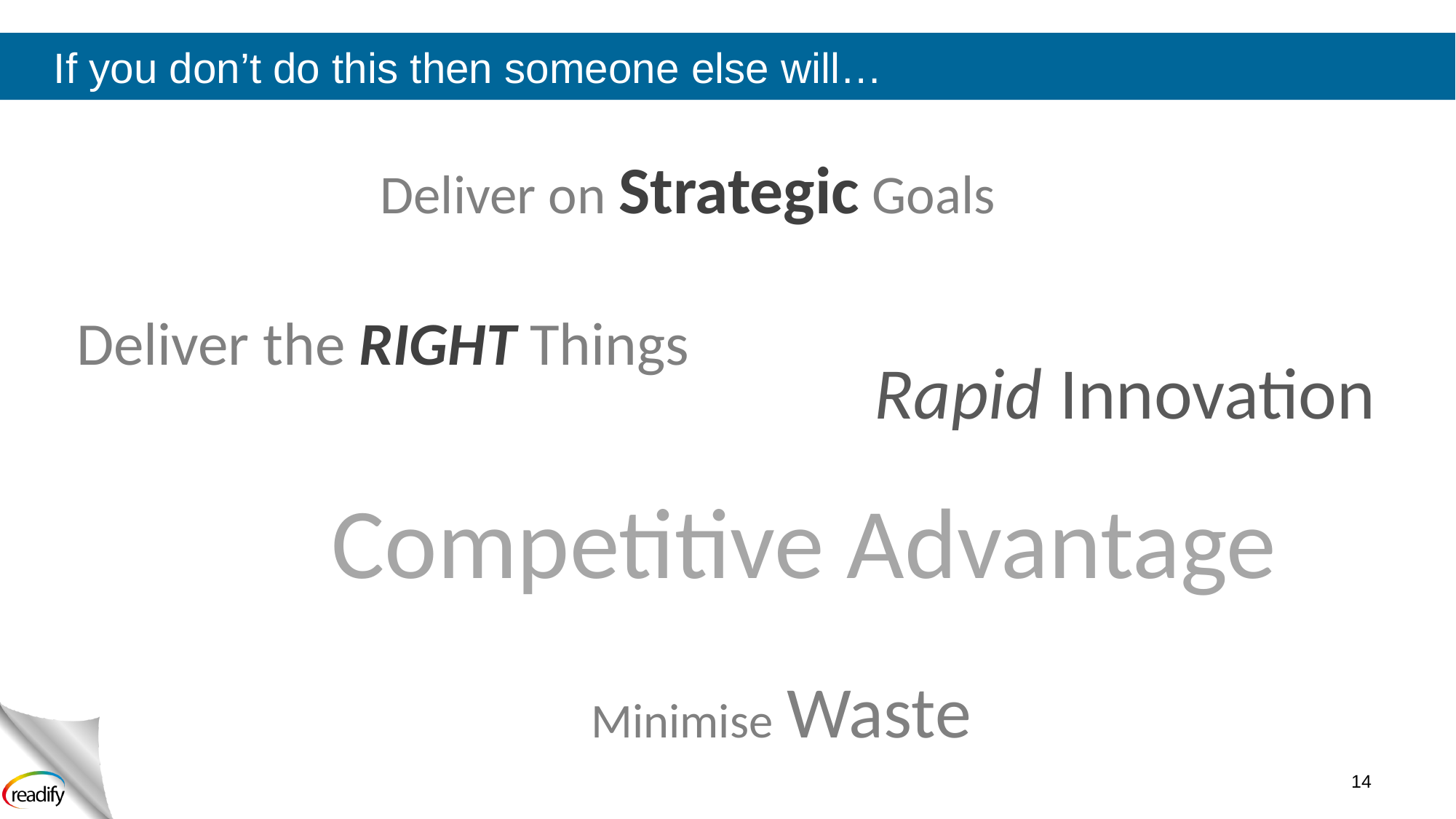

# If you don’t do this then someone else will…
Deliver on Strategic Goals
Deliver the RIGHT Things
Rapid Innovation
Competitive Advantage
Minimise Waste
14